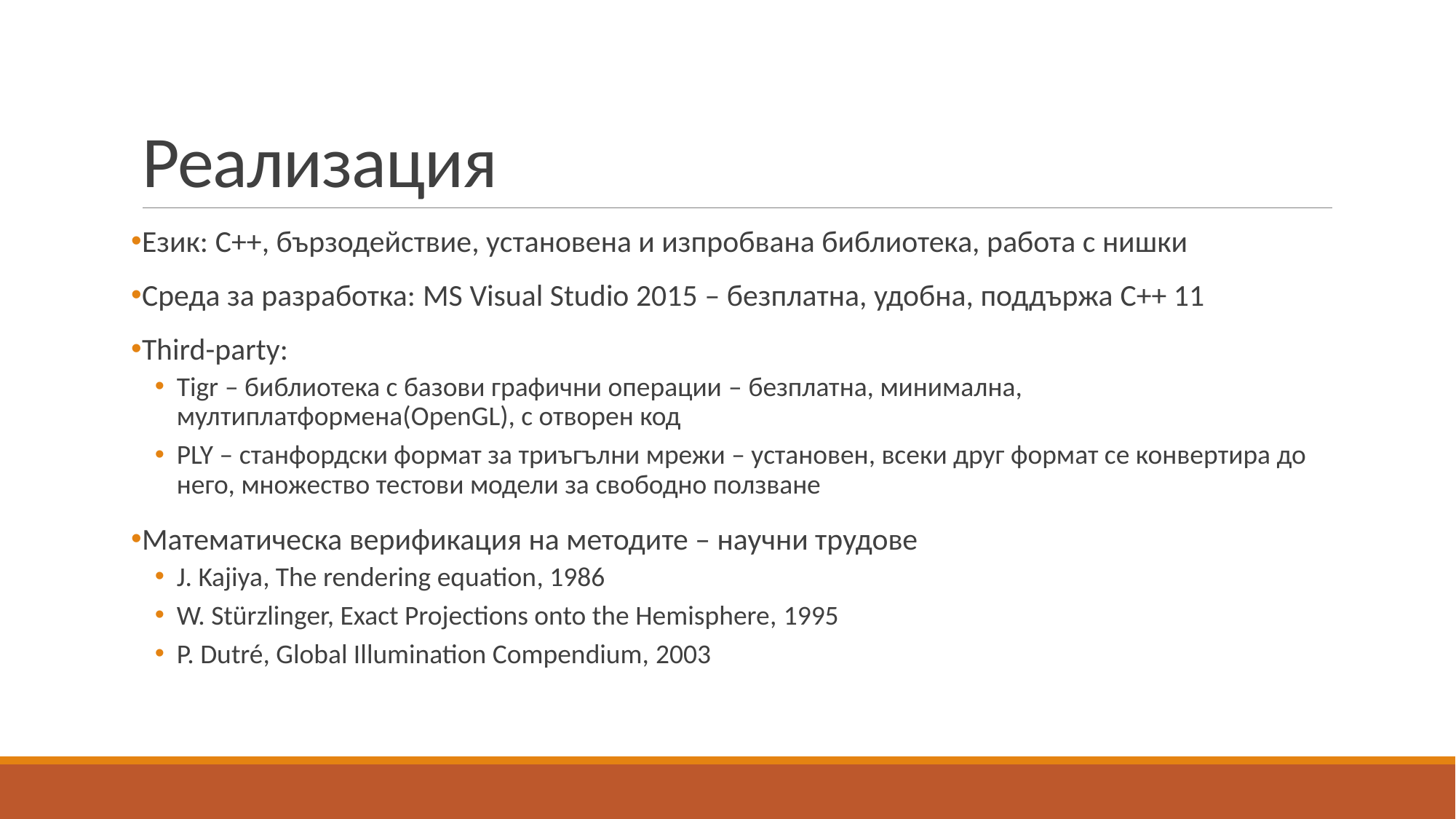

# Реализация
Език: C++, бързодействие, установена и изпробвана библиотека, работа с нишки
Среда за разработка: MS Visual Studio 2015 – безплатна, удобна, поддържа C++ 11
Third-party:
Tigr – библиотека с базови графични операции – безплатна, минимална, мултиплатформена(OpenGL), с отворен код
PLY – станфордски формат за триъгълни мрежи – установен, всеки друг формат се конвертира до него, множество тестови модели за свободно ползване
Математическа верификация на методите – научни трудове
J. Kajiya, The rendering equation, 1986
W. Stürzlinger, Exact Projections onto the Hemisphere, 1995
P. Dutré, Global Illumination Compendium, 2003